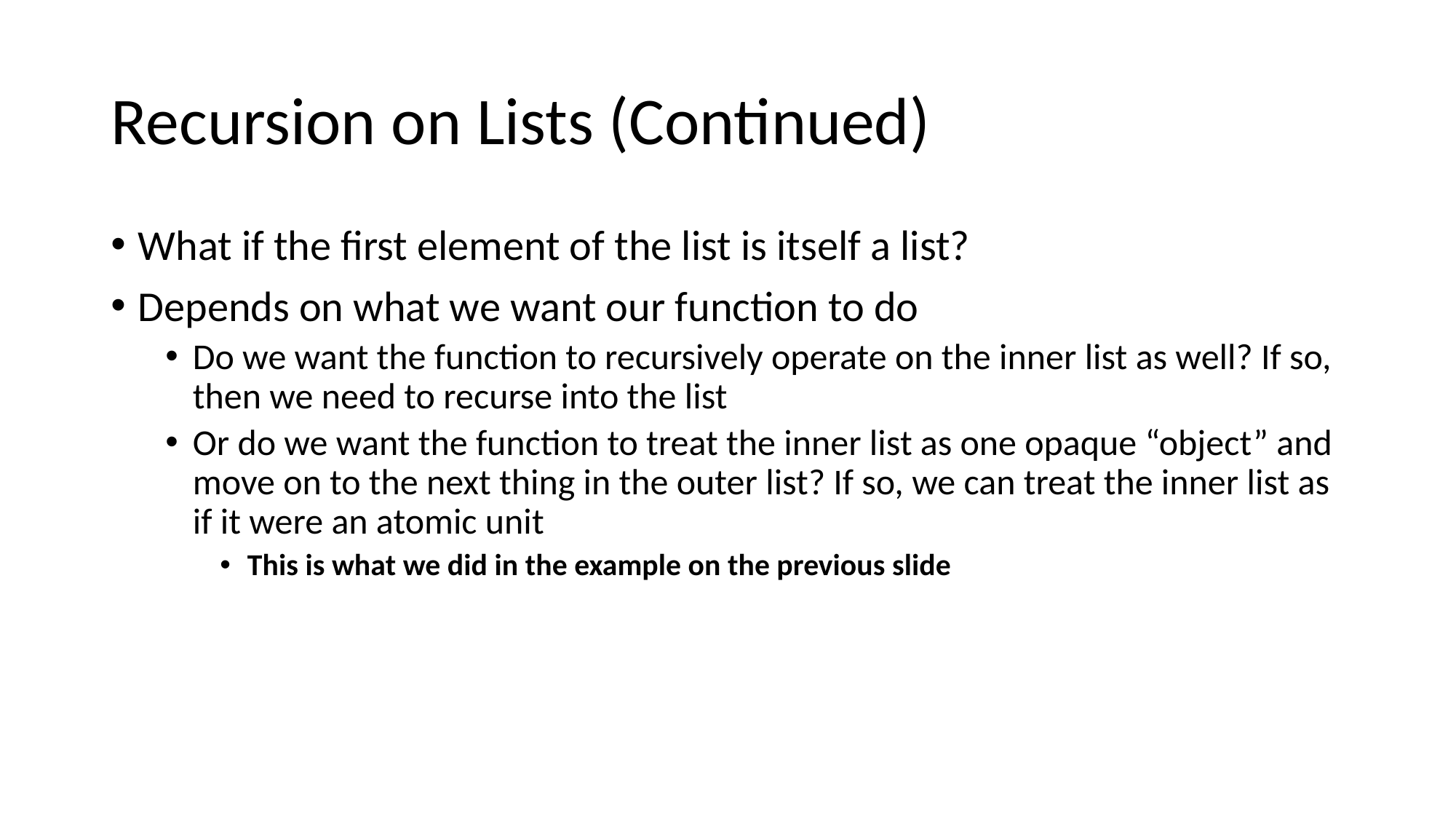

# Recursion on Lists (Continued)
What if the first element of the list is itself a list?
Depends on what we want our function to do
Do we want the function to recursively operate on the inner list as well? If so, then we need to recurse into the list
Or do we want the function to treat the inner list as one opaque “object” and move on to the next thing in the outer list? If so, we can treat the inner list as if it were an atomic unit
This is what we did in the example on the previous slide